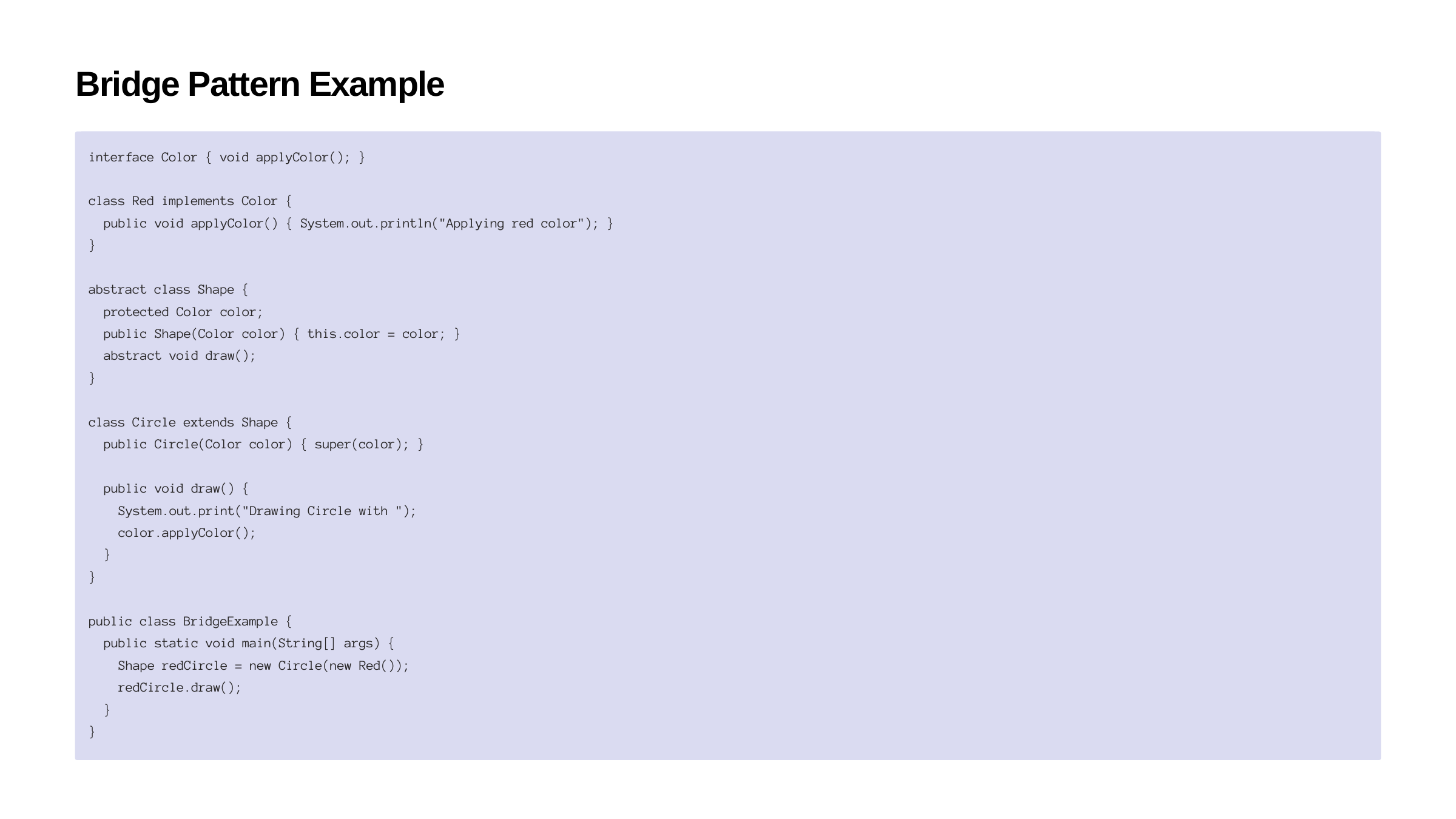

Bridge Pattern Example

interface Color { void applyColor(); }

class Red implements Color {
  public void applyColor() { System.out.println("Applying red color"); }
}

abstract class Shape {
  protected Color color;
  public Shape(Color color) { this.color = color; }
  abstract void draw();
}

class Circle extends Shape {
  public Circle(Color color) { super(color); }

  public void draw() {
    System.out.print("Drawing Circle with ");
    color.applyColor();
  }
}

public class BridgeExample {
  public static void main(String[] args) {
    Shape redCircle = new Circle(new Red());
    redCircle.draw();
  }
}